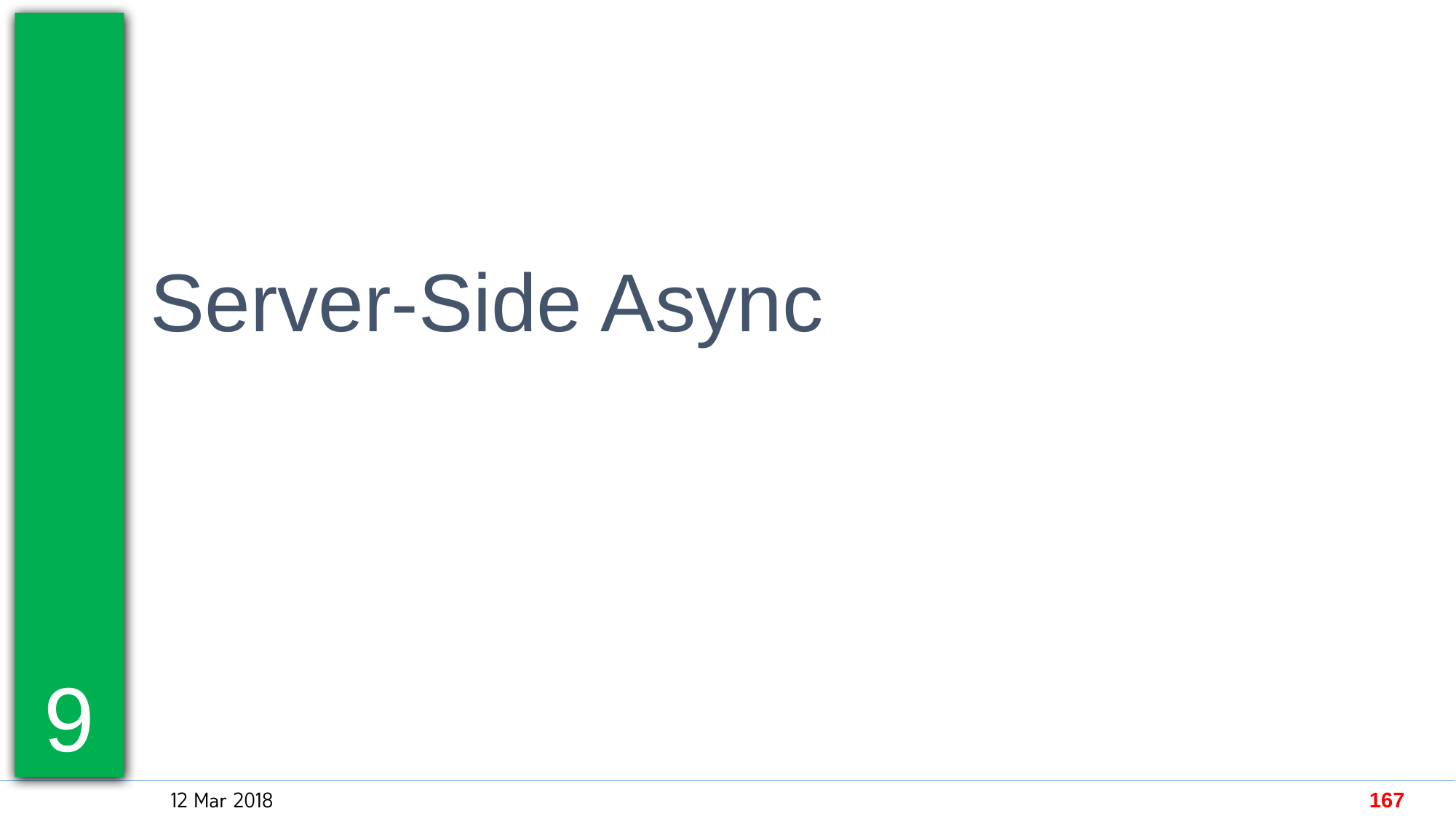

9
Server-Side Async
12 Mar 2018
167